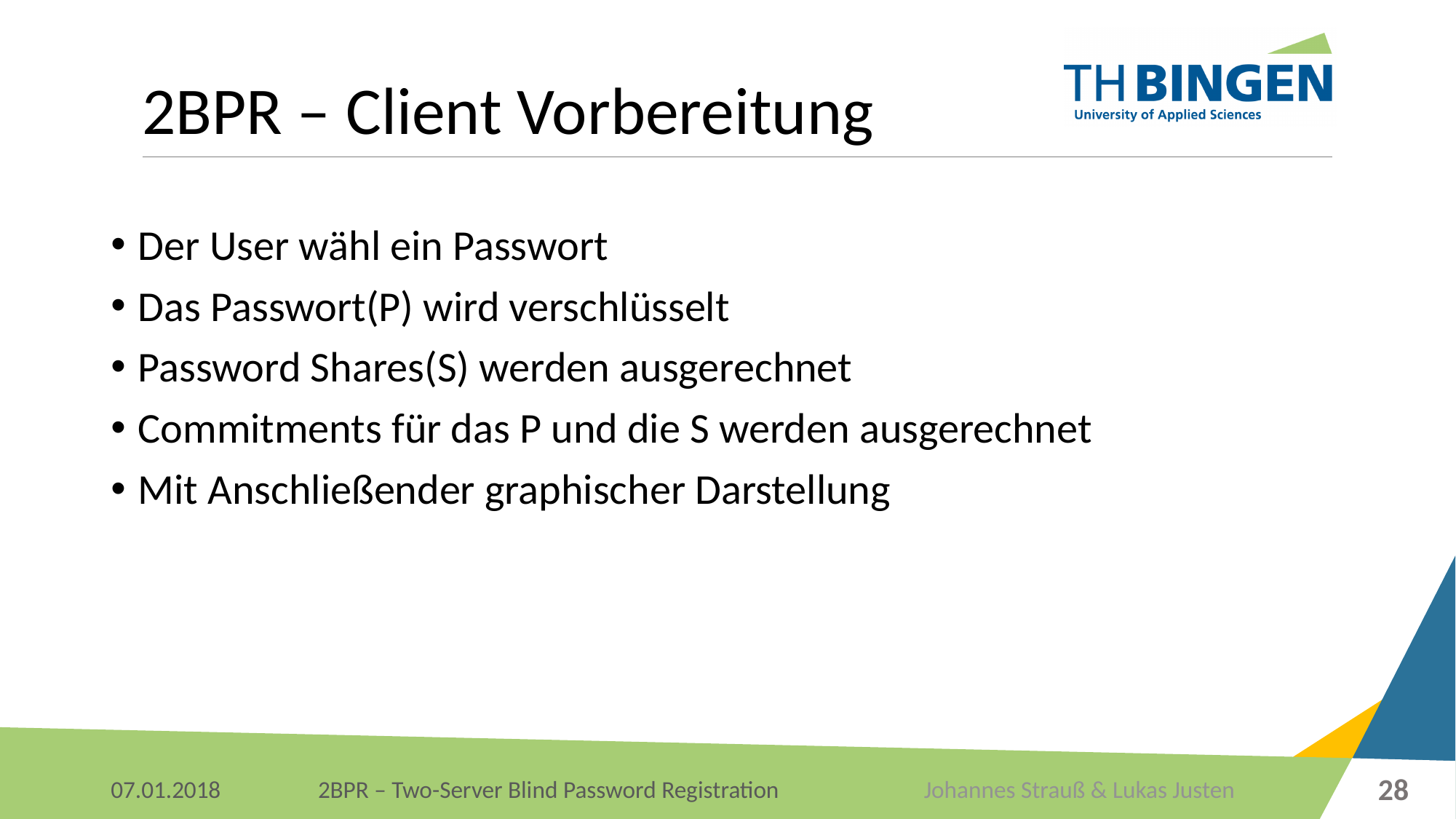

# 2BPR – Client Vorbereitung
Der User wähl ein Passwort
Das Passwort(P) wird verschlüsselt
Password Shares(S) werden ausgerechnet
Commitments für das P und die S werden ausgerechnet
Mit Anschließender graphischer Darstellung
28
Johannes Strauß & Lukas Justen
07.01.2018